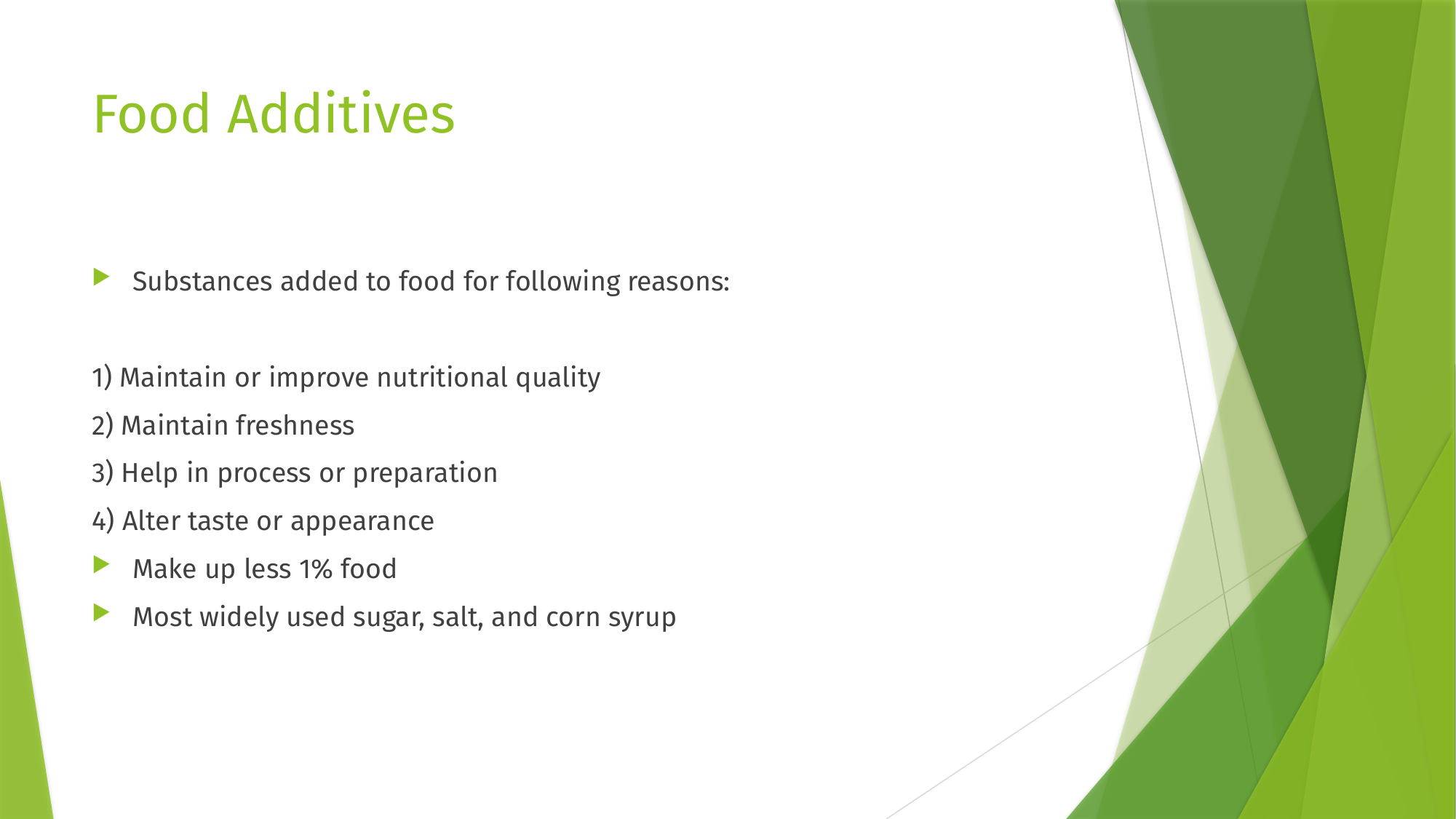

# Food Additives
Substances added to food for following reasons:

1) Maintain or improve nutritional quality
2) Maintain freshness
3) Help in process or preparation
4) Alter taste or appearance
Make up less 1% food
Most widely used sugar, salt, and corn syrup